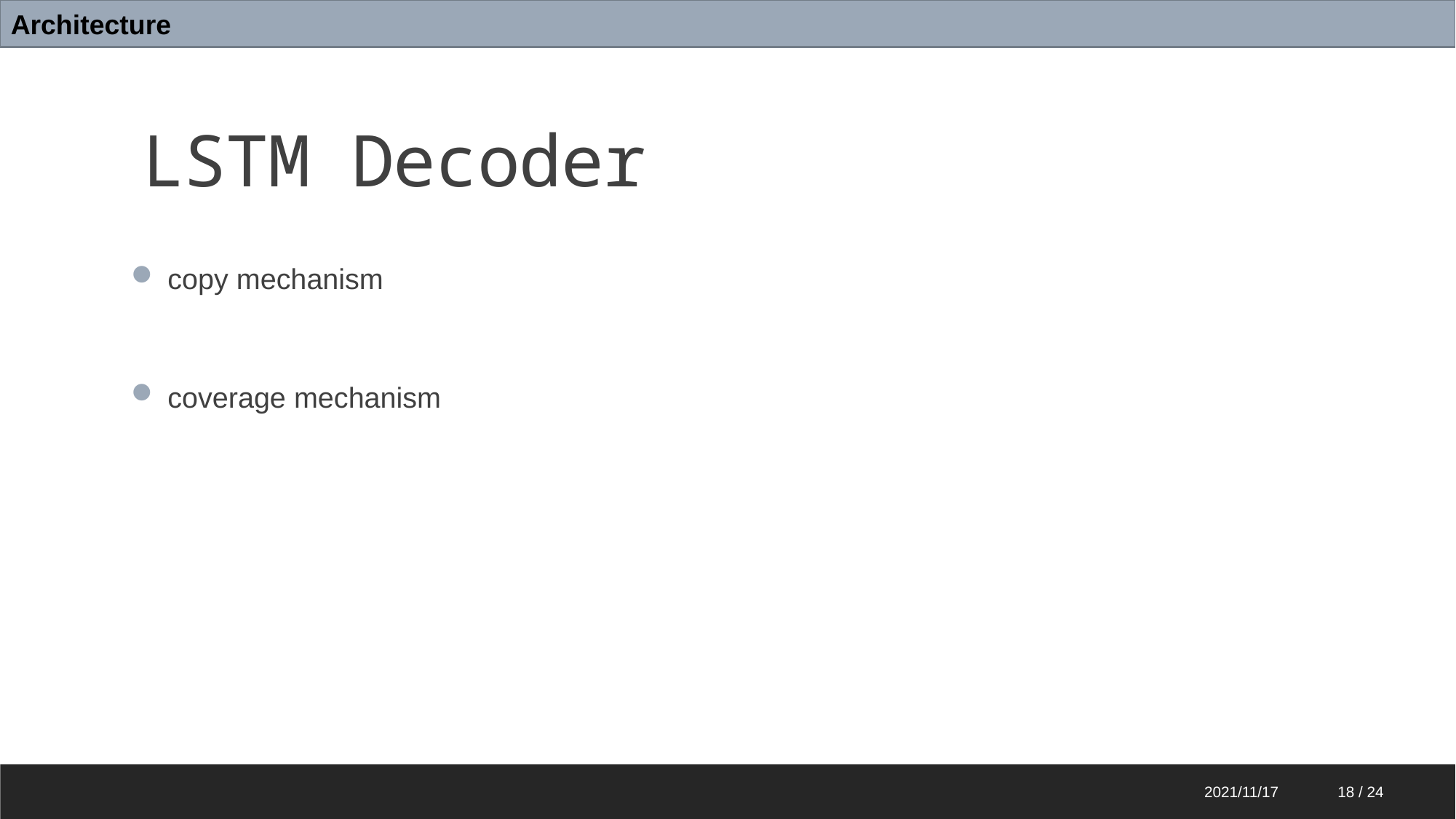

Architecture
# LSTM Decoder
 copy mechanism

 coverage mechanism
18 / 24
2021/11/17